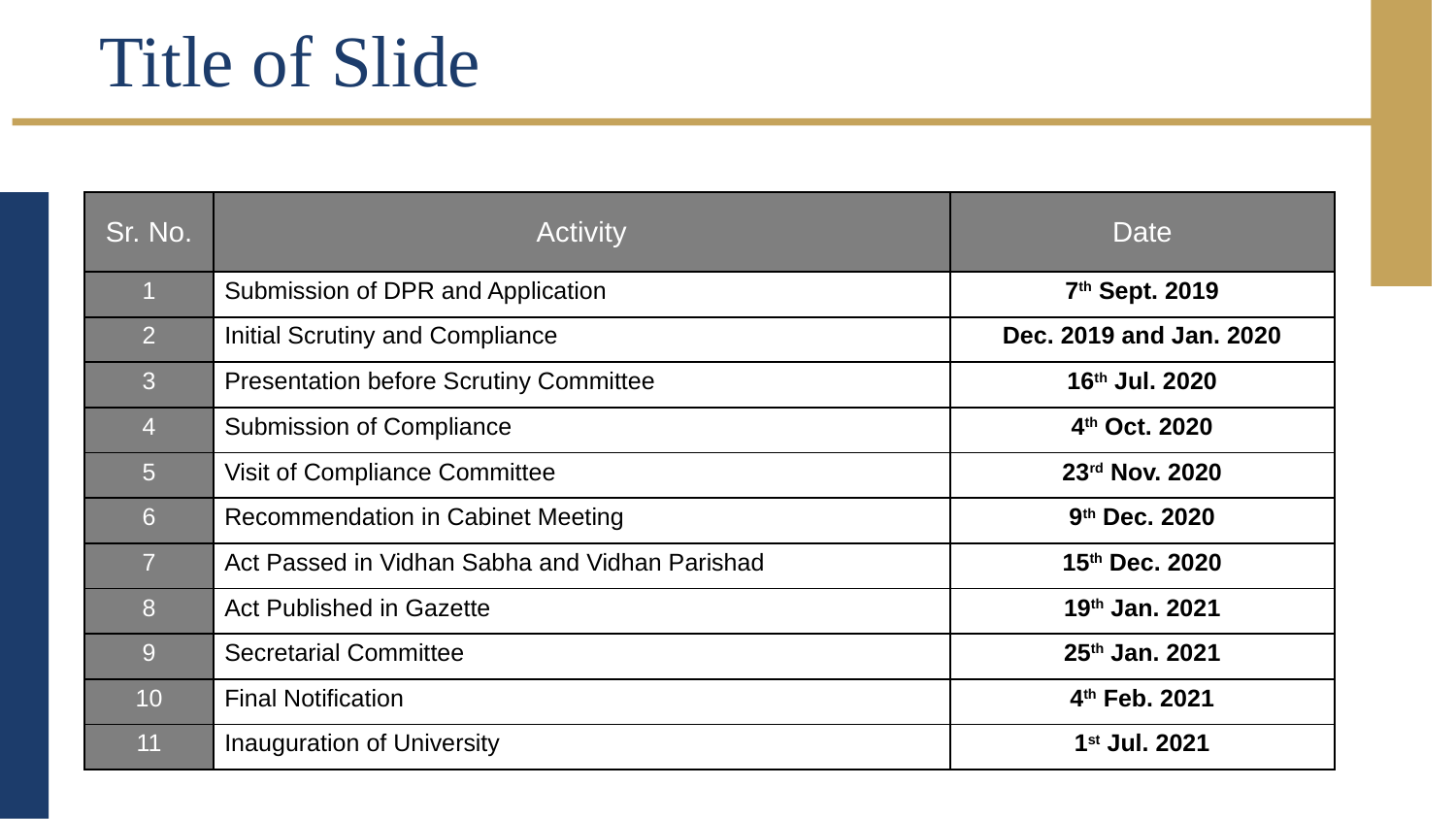

Title of Slide
| Sr. No. | Activity | Date |
| --- | --- | --- |
| 1 | Submission of DPR and Application | 7th Sept. 2019 |
| 2 | Initial Scrutiny and Compliance | Dec. 2019 and Jan. 2020 |
| 3 | Presentation before Scrutiny Committee | 16th Jul. 2020 |
| 4 | Submission of Compliance | 4th Oct. 2020 |
| 5 | Visit of Compliance Committee | 23rd Nov. 2020 |
| 6 | Recommendation in Cabinet Meeting | 9th Dec. 2020 |
| 7 | Act Passed in Vidhan Sabha and Vidhan Parishad | 15th Dec. 2020 |
| 8 | Act Published in Gazette | 19th Jan. 2021 |
| 9 | Secretarial Committee | 25th Jan. 2021 |
| 10 | Final Notification | 4th Feb. 2021 |
| 11 | Inauguration of University | 1st Jul. 2021 |